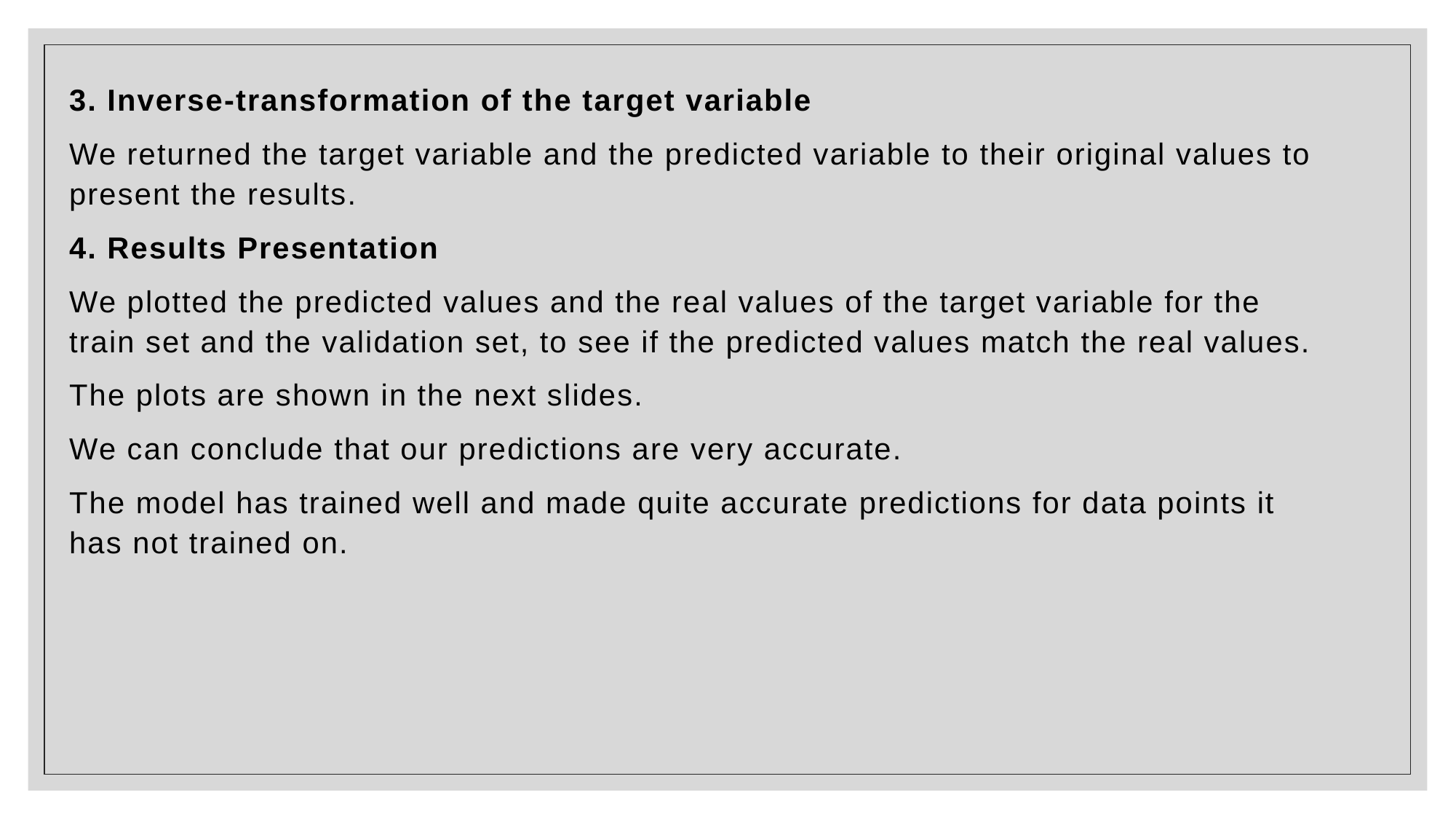

3. Inverse-transformation of the target variable
We returned the target variable and the predicted variable to their original values to present the results.
4. Results Presentation
We plotted the predicted values and the real values of the target variable for the train set and the validation set, to see if the predicted values match the real values.
The plots are shown in the next slides.
We can conclude that our predictions are very accurate.
The model has trained well and made quite accurate predictions for data points it has not trained on.